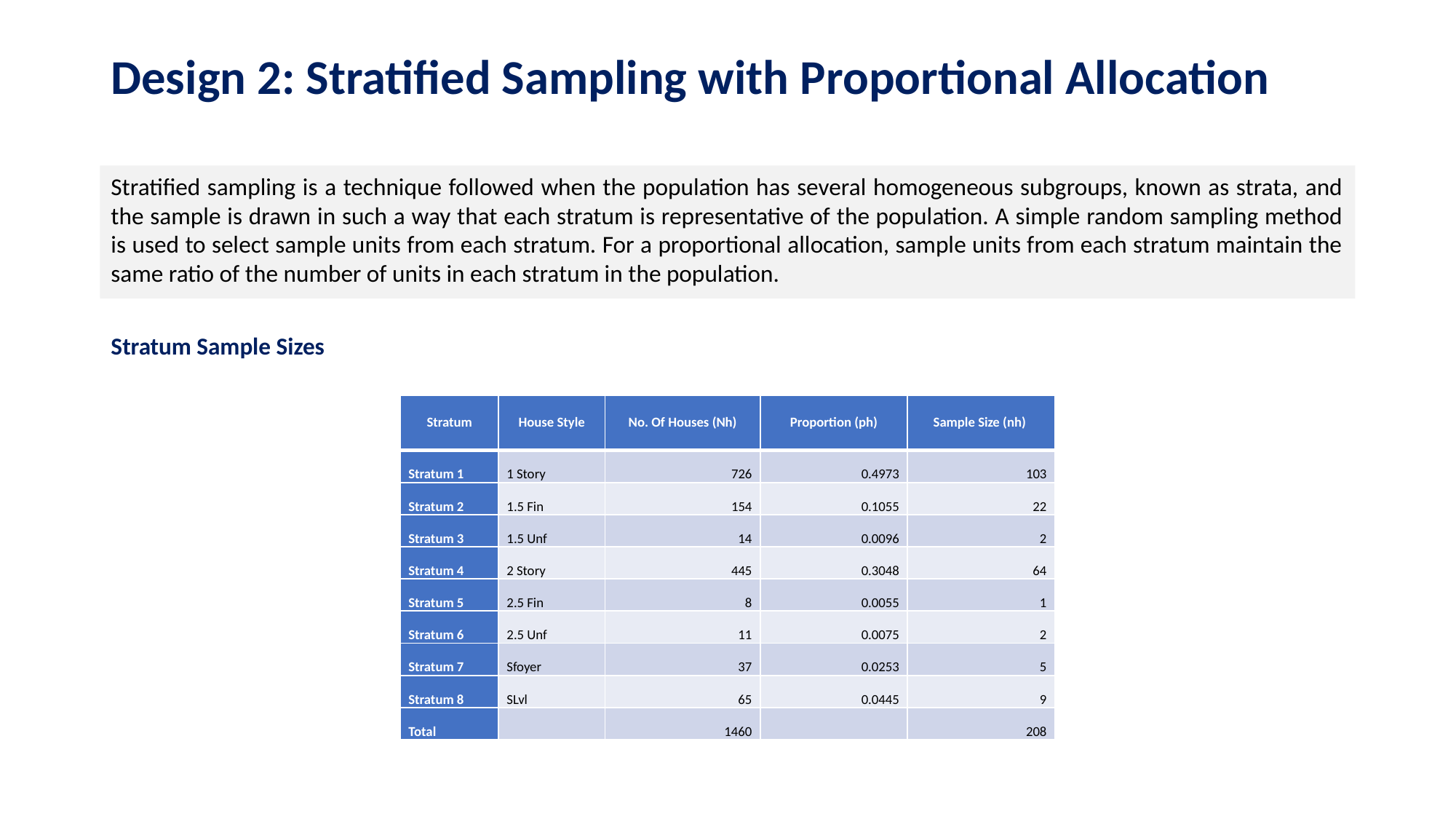

# Design 2: Stratified Sampling with Proportional Allocation
Stratified sampling is a technique followed when the population has several homogeneous subgroups, known as strata, and the sample is drawn in such a way that each stratum is representative of the population. A simple random sampling method is used to select sample units from each stratum. For a proportional allocation, sample units from each stratum maintain the same ratio of the number of units in each stratum in the population.
Stratum Sample Sizes
| Stratum | House Style | No. Of Houses (Nh) | Proportion (ph) | Sample Size (nh) |
| --- | --- | --- | --- | --- |
| Stratum 1 | 1 Story | 726 | 0.4973 | 103 |
| Stratum 2 | 1.5 Fin | 154 | 0.1055 | 22 |
| Stratum 3 | 1.5 Unf | 14 | 0.0096 | 2 |
| Stratum 4 | 2 Story | 445 | 0.3048 | 64 |
| Stratum 5 | 2.5 Fin | 8 | 0.0055 | 1 |
| Stratum 6 | 2.5 Unf | 11 | 0.0075 | 2 |
| Stratum 7 | Sfoyer | 37 | 0.0253 | 5 |
| Stratum 8 | SLvl | 65 | 0.0445 | 9 |
| Total |  | 1460 |  | 208 |